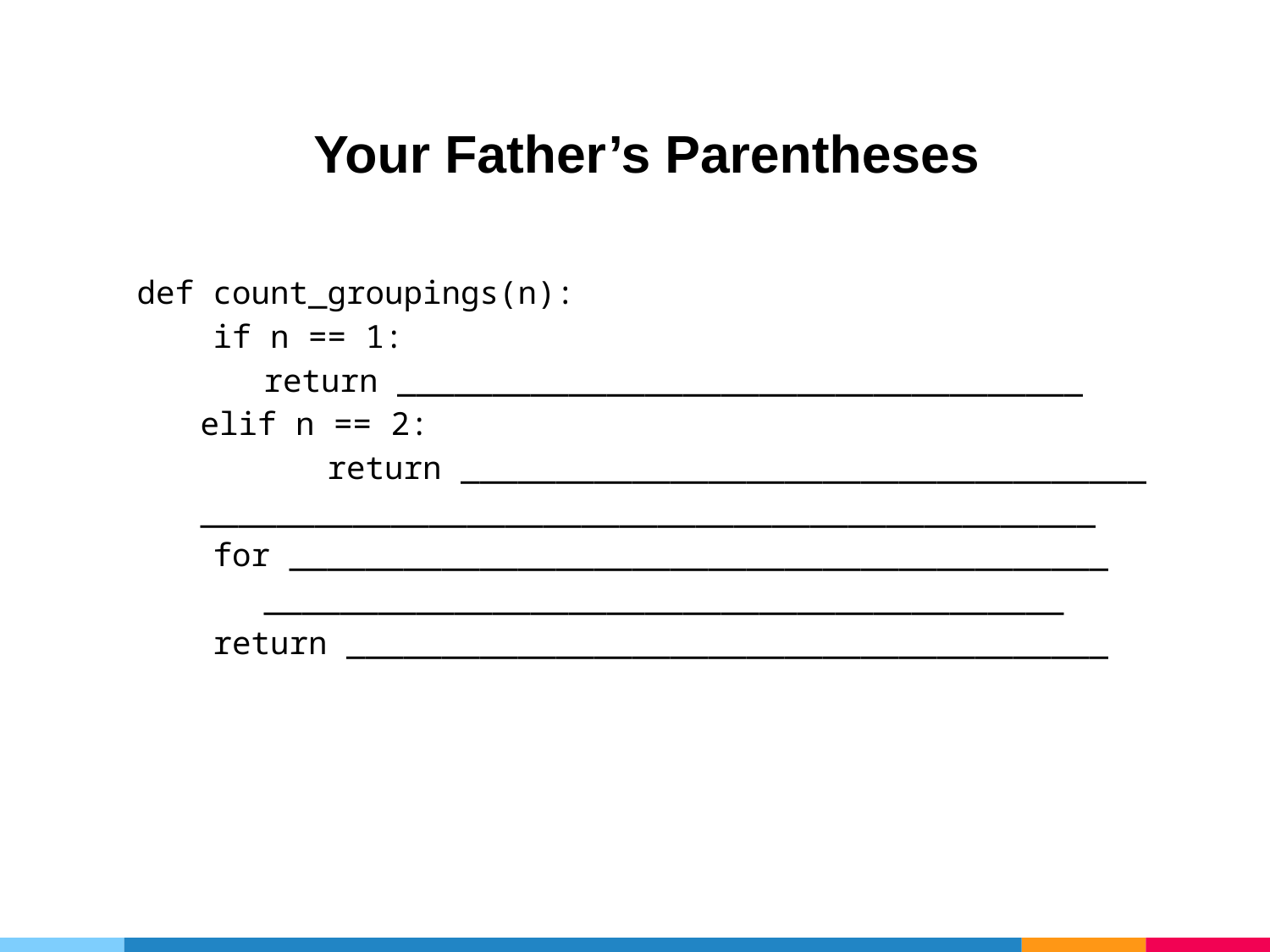

# Your Father’s Parentheses
def count_groupings(n):
    if n == 1:
	return ____________________________________
elif n == 2:
	return ____________________________________
_______________________________________________
    for ___________________________________________
	__________________________________________
    return ________________________________________